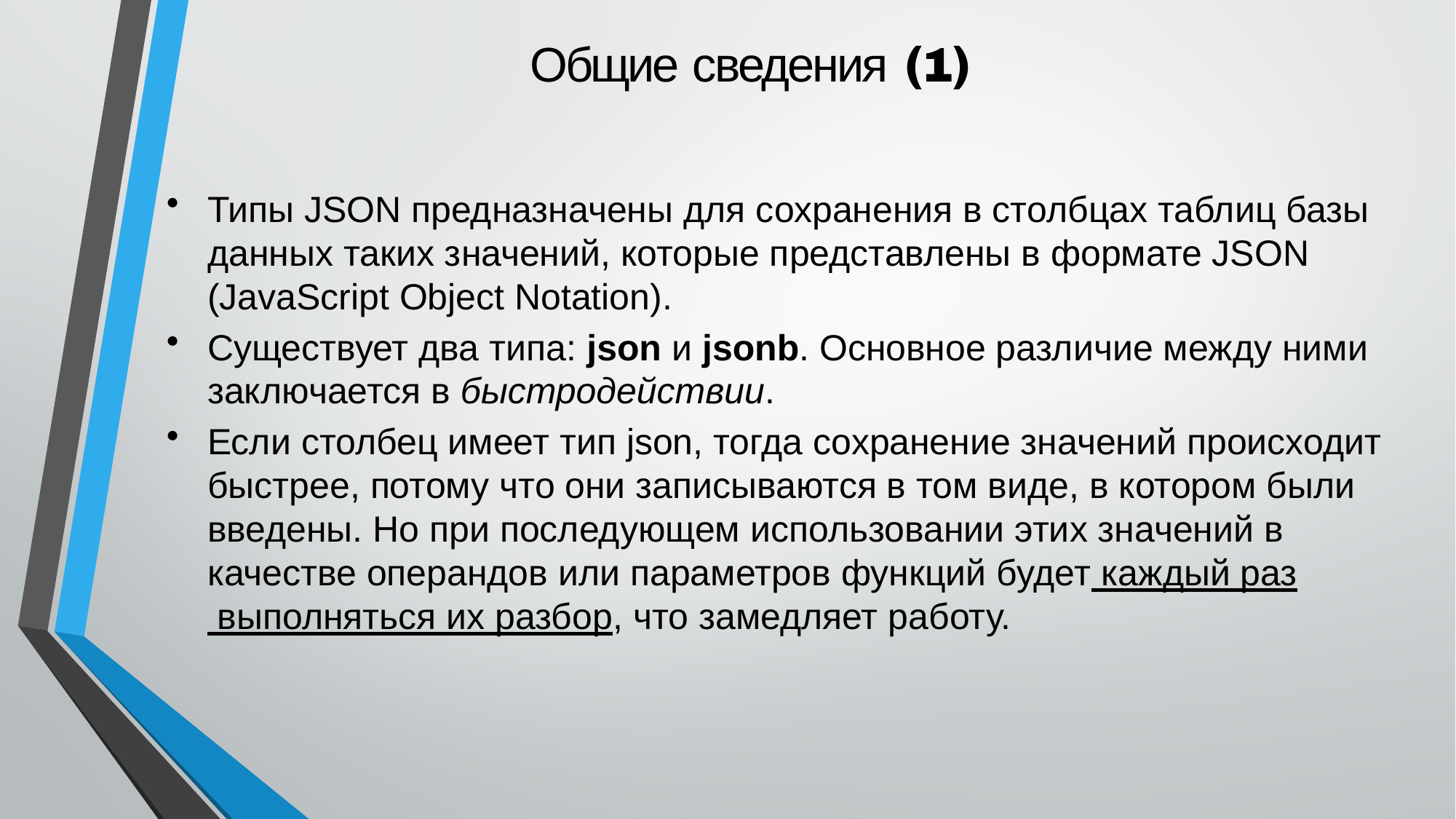

# Общие сведения (1)
Типы JSON предназначены для сохранения в столбцах таблиц базы  данных таких значений, которые представлены в формате JSON  (JavaScript Object Notation).
Существует два типа: json и jsonb. Основное различие между ними  заключается в быстродействии.
Если столбец имеет тип json, тогда сохранение значений происходит  быстрее, потому что они записываются в том виде, в котором были  введены. Но при последующем использовании этих значений в  качестве операндов или параметров функций будет каждый раз
 выполняться их разбор, что замедляет работу.